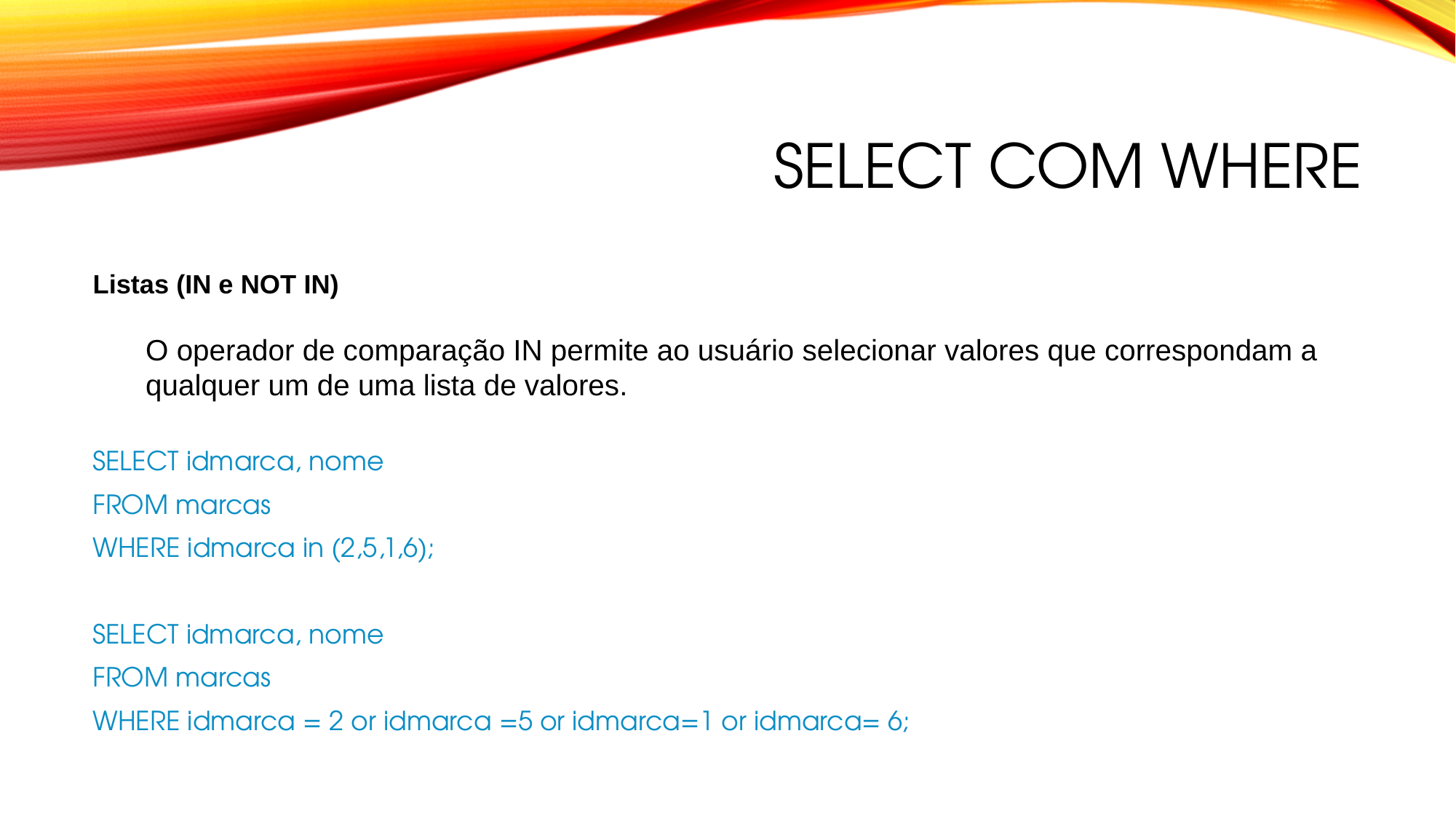

# Select com where
Listas (IN e NOT IN)

O operador de comparação IN permite ao usuário selecionar valores que correspondam a qualquer um de uma lista de valores.

SELECT idmarca, nome
FROM marcas
WHERE idmarca in (2,5,1,6);

SELECT idmarca, nome
FROM marcas
WHERE idmarca = 2 or idmarca =5 or idmarca=1 or idmarca= 6;